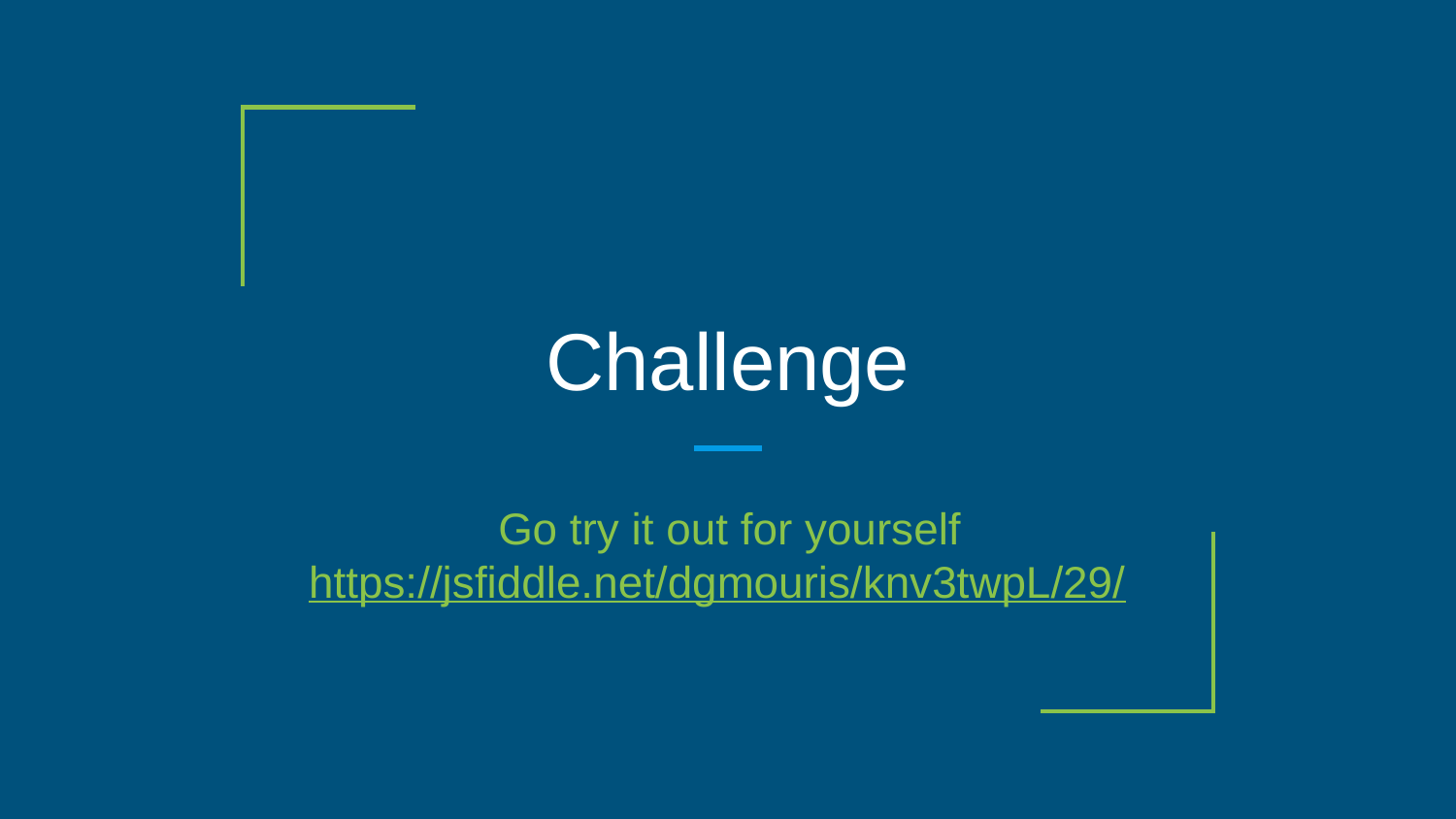

# Challenge
Go try it out for yourself
https://jsfiddle.net/dgmouris/knv3twpL/29/